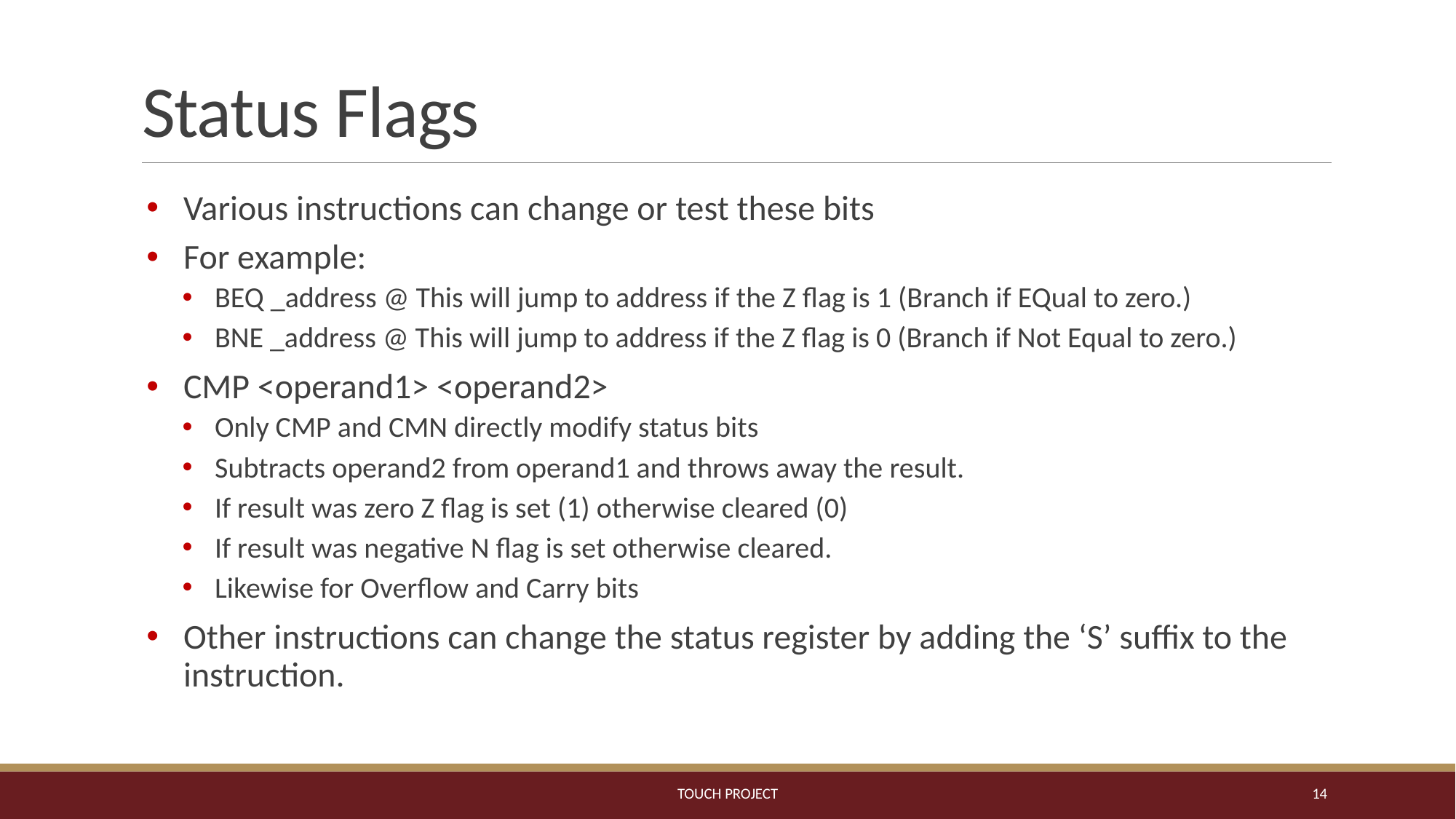

# Status Flags
Various instructions can change or test these bits
For example:
BEQ _address @ This will jump to address if the Z flag is 1 (Branch if EQual to zero.)
BNE _address @ This will jump to address if the Z flag is 0 (Branch if Not Equal to zero.)
CMP <operand1> <operand2>
Only CMP and CMN directly modify status bits
Subtracts operand2 from operand1 and throws away the result.
If result was zero Z flag is set (1) otherwise cleared (0)
If result was negative N flag is set otherwise cleared.
Likewise for Overflow and Carry bits
Other instructions can change the status register by adding the ‘S’ suffix to the instruction.
ToUCH Project
14